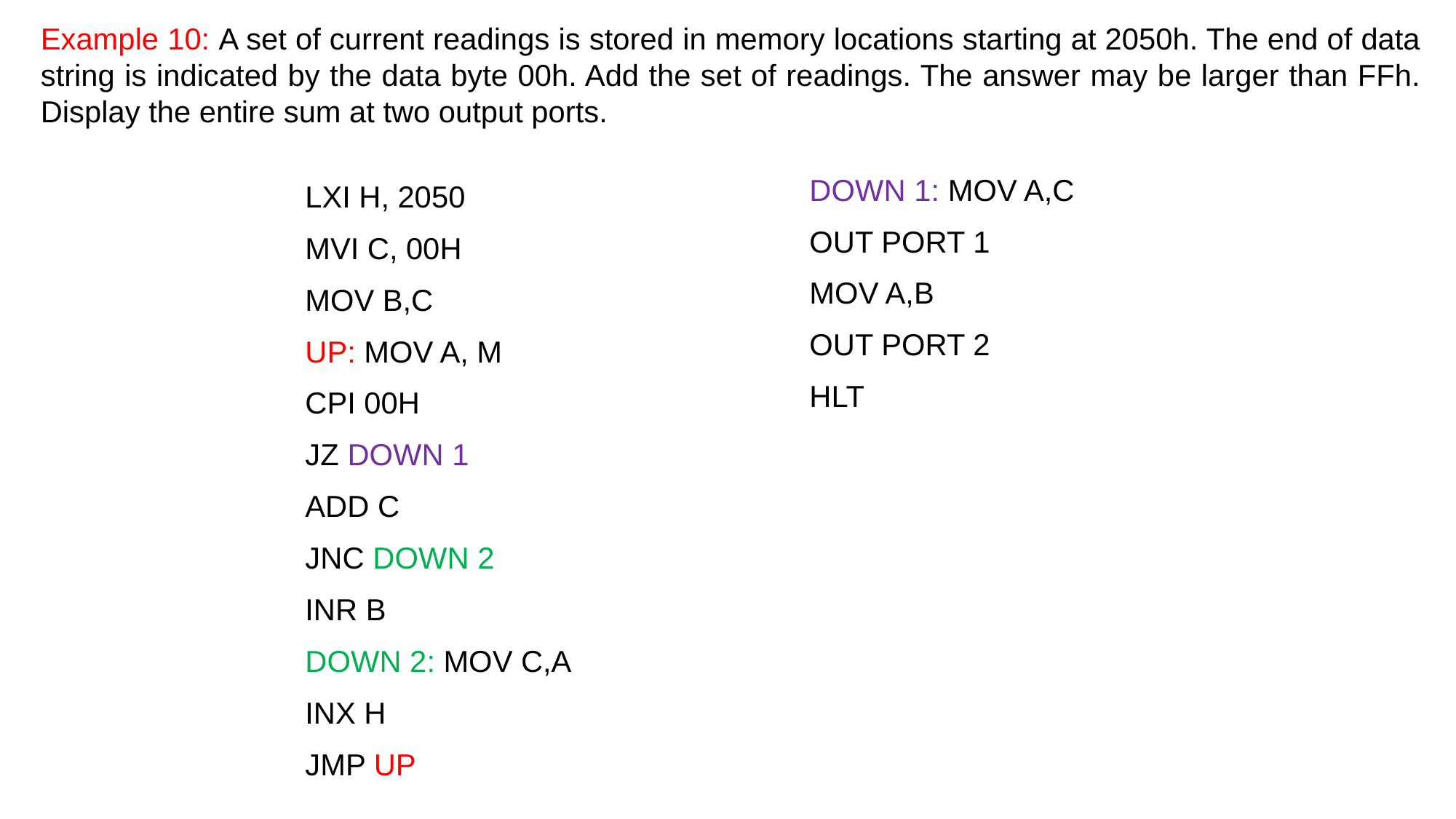

Example 10: A set of current readings is stored in memory locations starting at 2050h. The end of data string is indicated by the data byte 00h. Add the set of readings. The answer may be larger than FFh. Display the entire sum at two output ports.

DOWN 1: MOV A,C
OUT PORT 1
MOV A,B
OUT PORT 2
HLT

LXI H, 2050
MVI C, 00H
MOV B,C
UP: MOV A, M
CPI 00H
JZ DOWN 1
ADD C
JNC DOWN 2
INR B
DOWN 2: MOV C,A
INX H
JMP UP